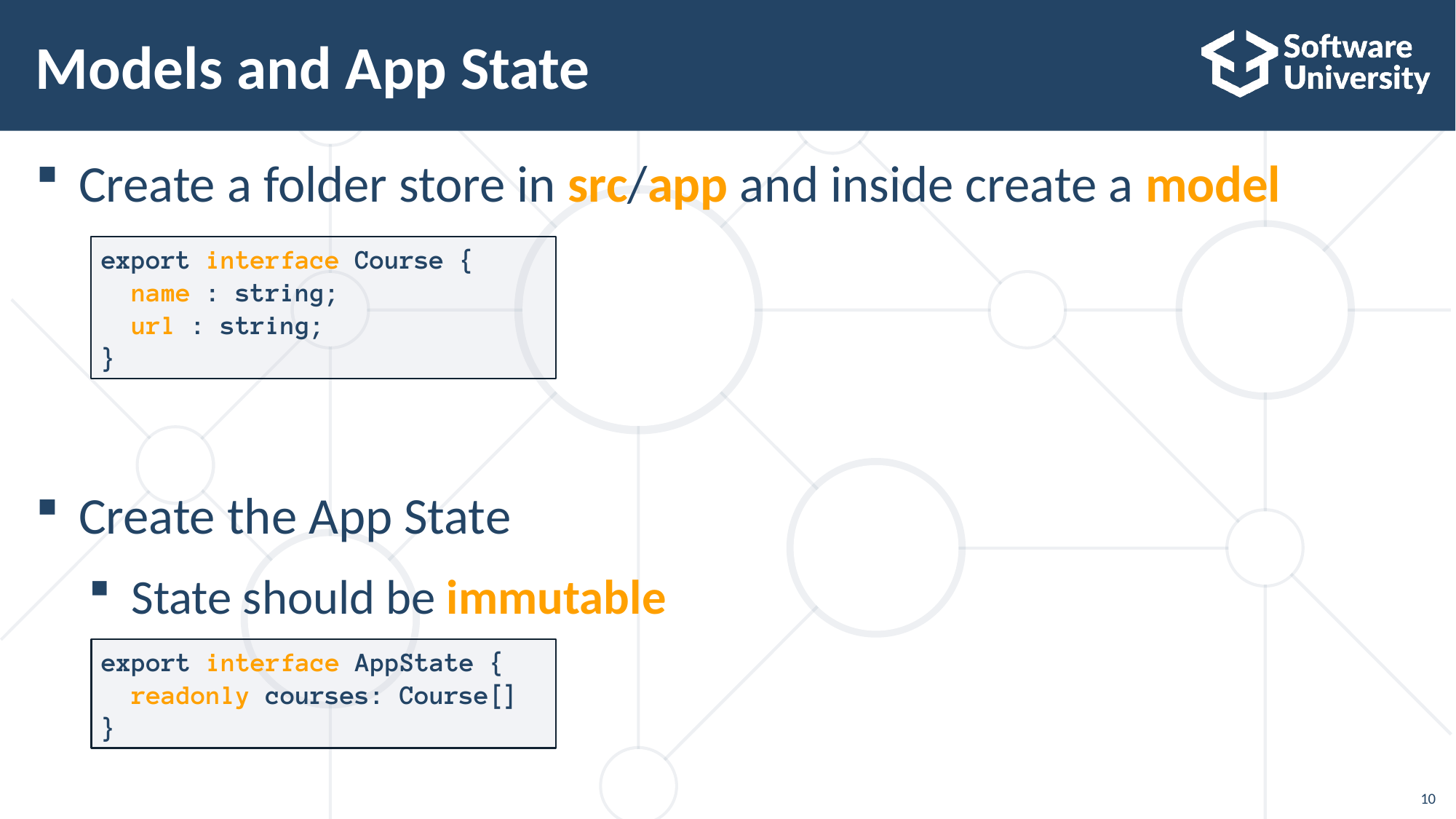

# Models and App State
Create a folder store in src/app and inside create a model

Create the App State
State should be immutable

export interface Course {
  name : string;
  url : string;
}
export interface AppState {
  readonly courses: Course[]
}
10